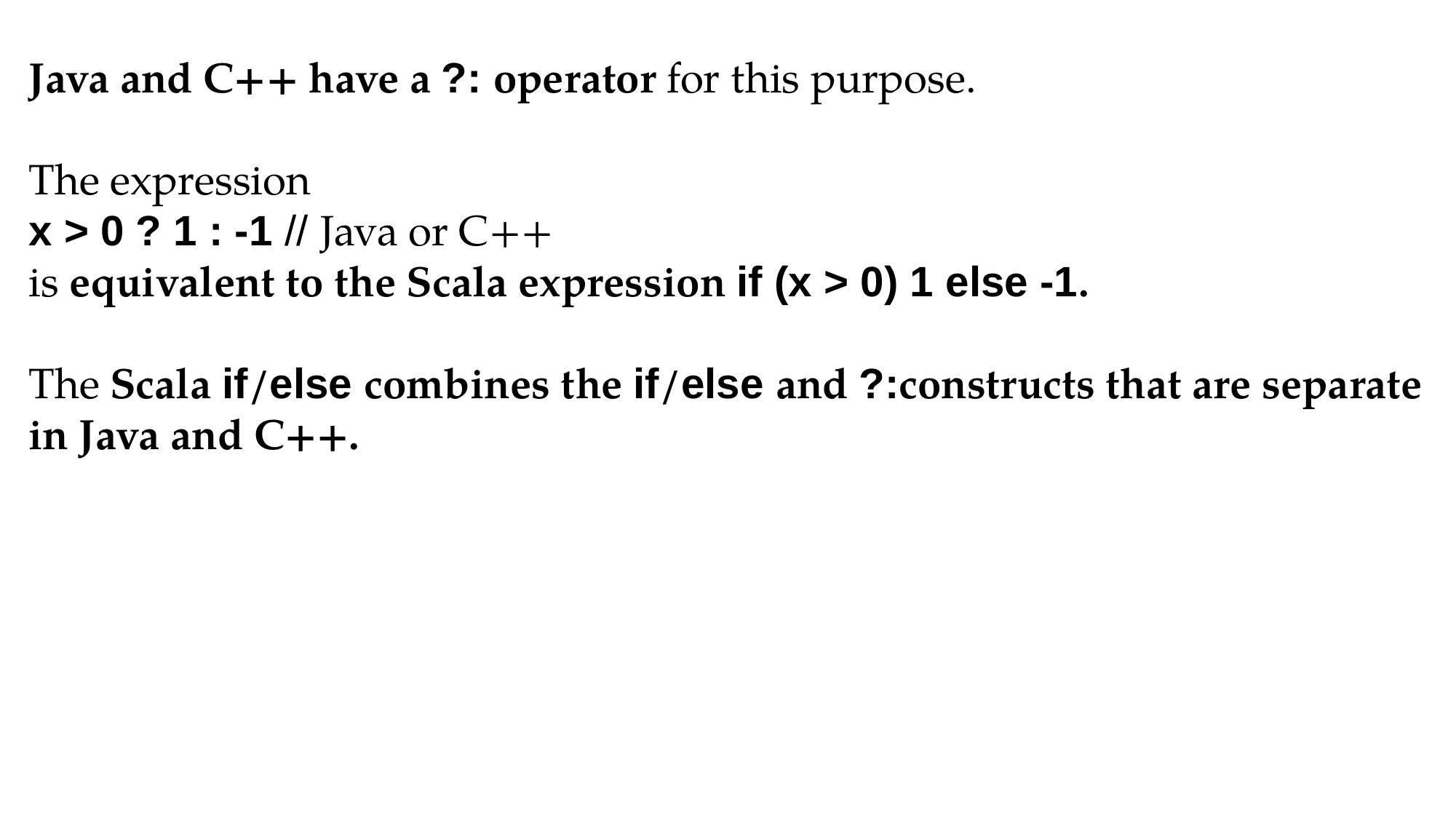

Java and C++ have a ?: operator for this purpose.

The expression
x > 0 ? 1 : -1 // Java or C++
is equivalent to the Scala expression if (x > 0) 1 else -1.

The Scala if/else combines the if/else and ?:constructs that are separate in Java and C++.